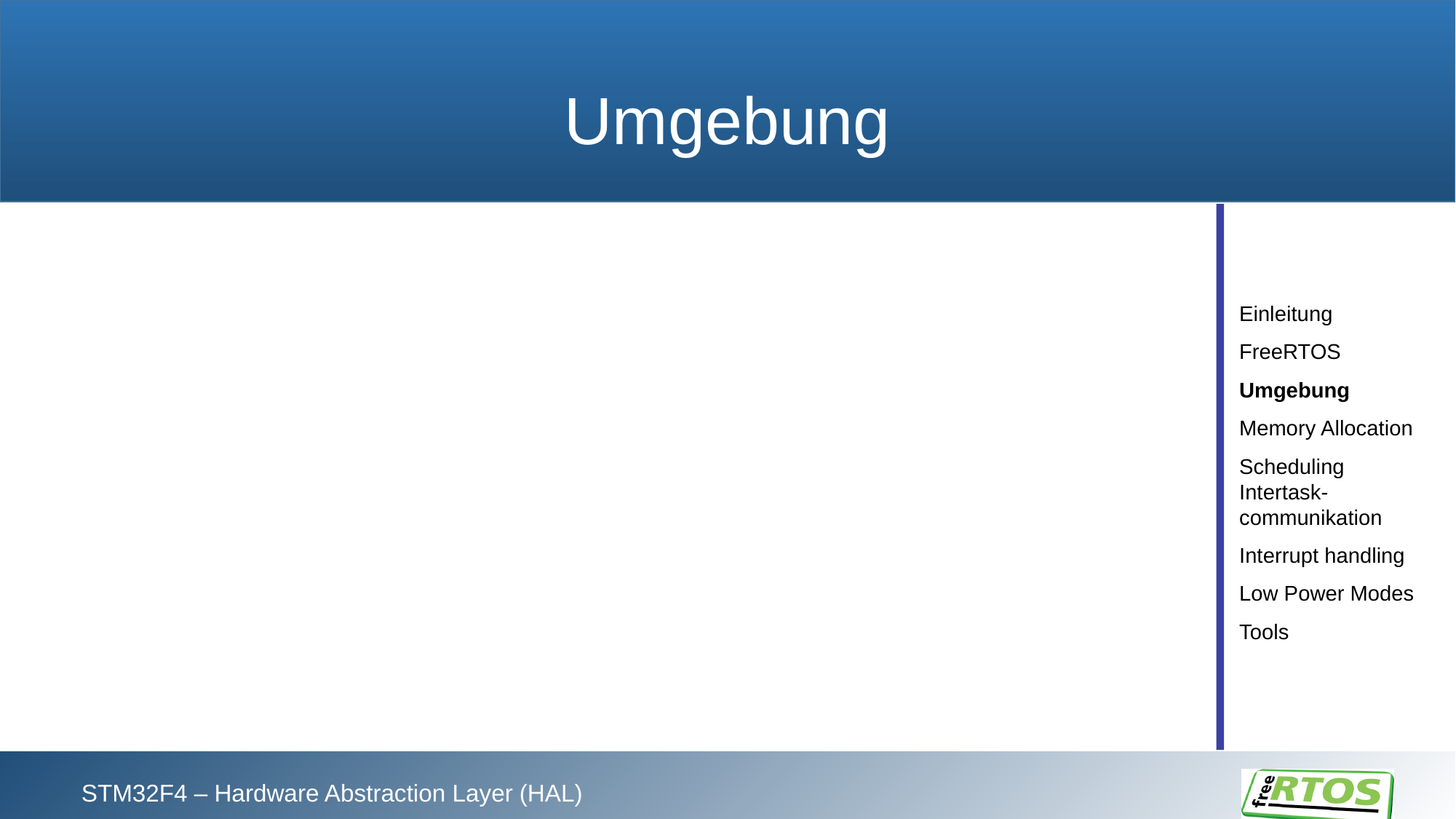

# Umgebung
Einleitung
FreeRTOS
Umgebung
Memory Allocation
Scheduling
Intertask-communikation
Interrupt handling
Low Power Modes Tools

STM32F4 – Hardware Abstraction Layer (HAL)